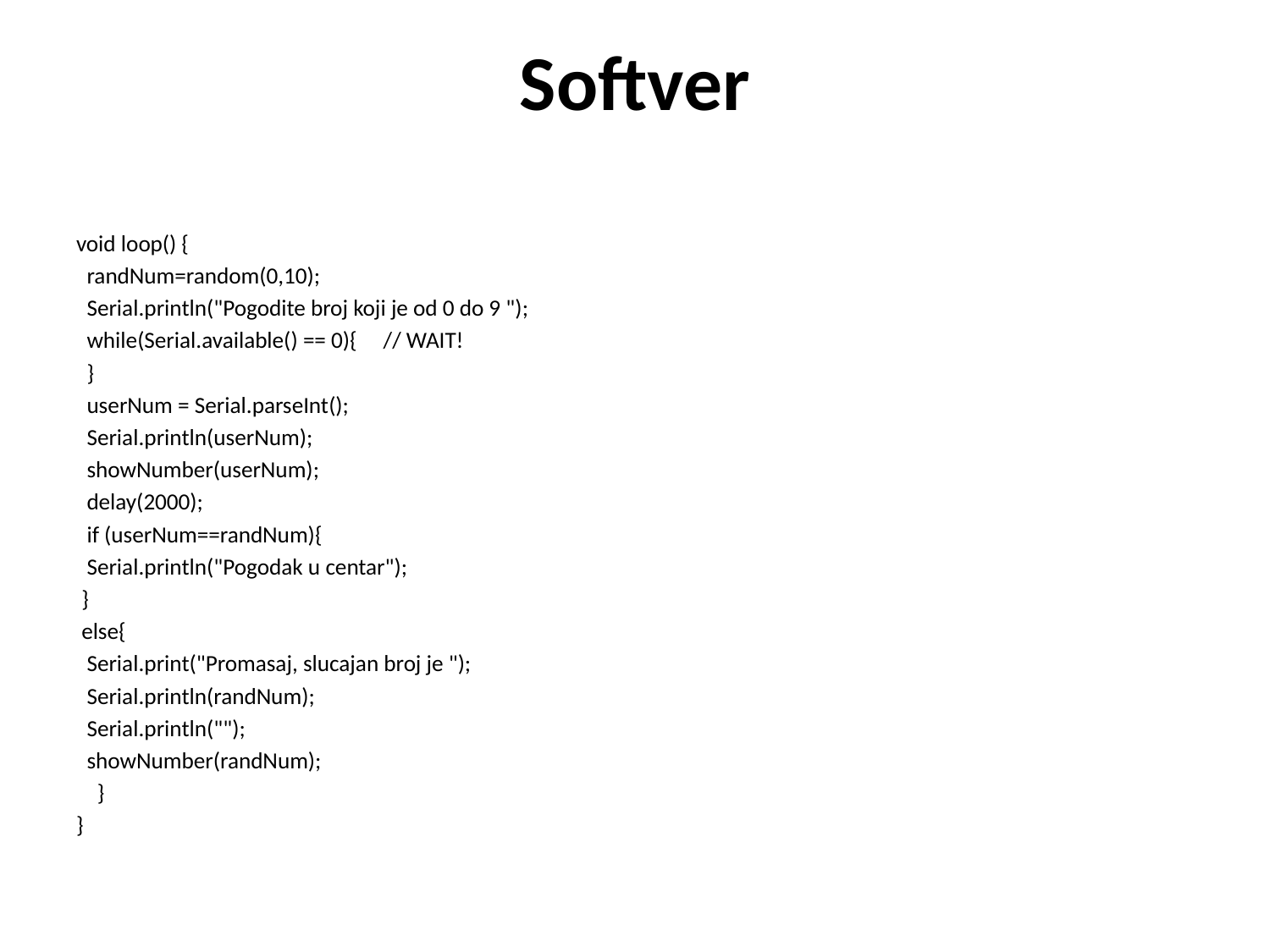

# Softver
void loop() {
  randNum=random(0,10);
  Serial.println("Pogodite broj koji je od 0 do 9 ");
  while(Serial.available() == 0){     // WAIT!
  }
  userNum = Serial.parseInt();
  Serial.println(userNum);
  showNumber(userNum);
  delay(2000);
  if (userNum==randNum){
  Serial.println("Pogodak u centar");
 }
 else{
  Serial.print("Promasaj, slucajan broj je ");
  Serial.println(randNum);
  Serial.println("");
  showNumber(randNum);
    }
}